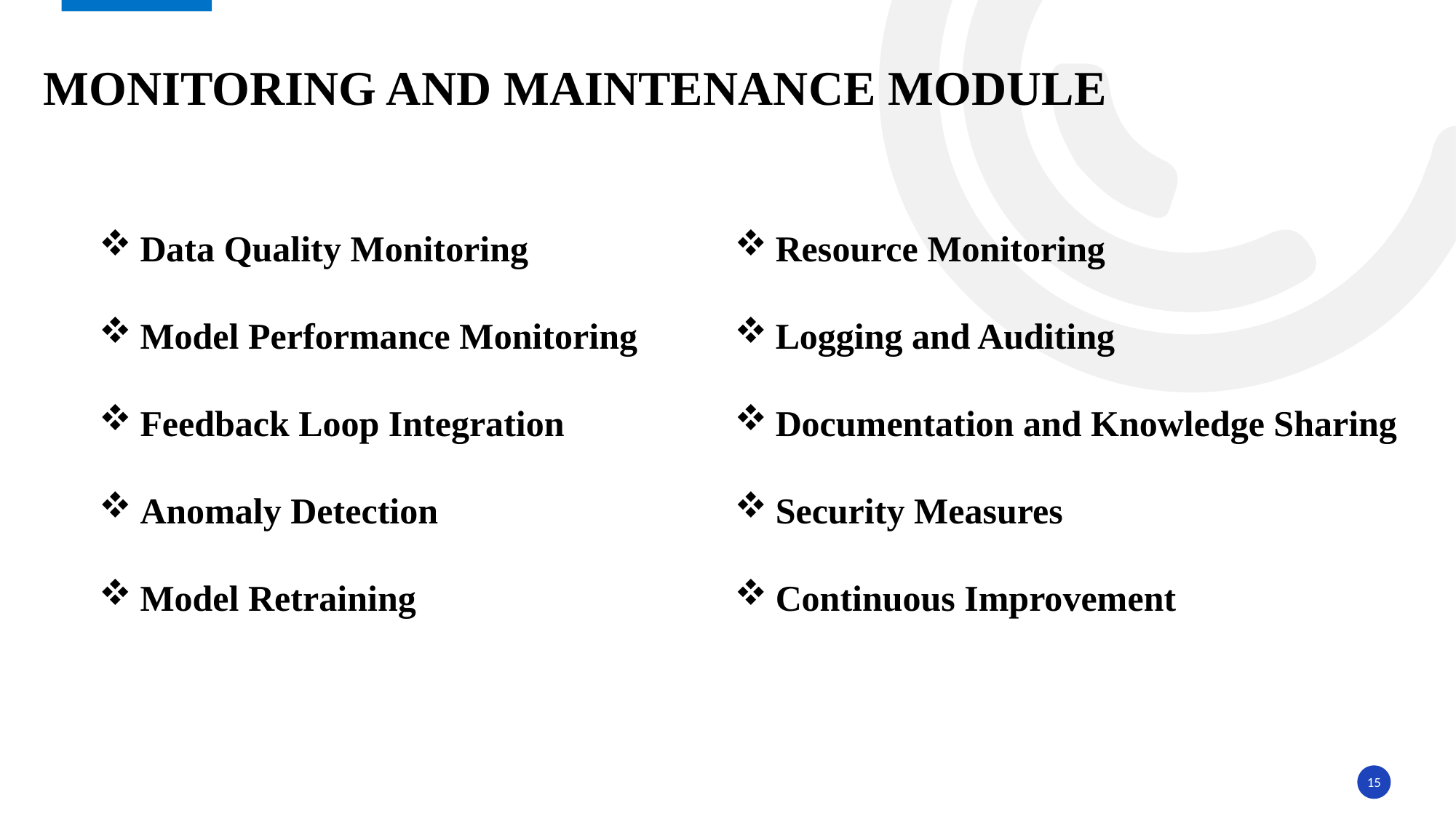

# Monitoring and maintenance module
Data Quality Monitoring
Model Performance Monitoring
Feedback Loop Integration
Anomaly Detection
Model Retraining

Resource Monitoring
Logging and Auditing
Documentation and Knowledge Sharing
Security Measures
Continuous Improvement

15